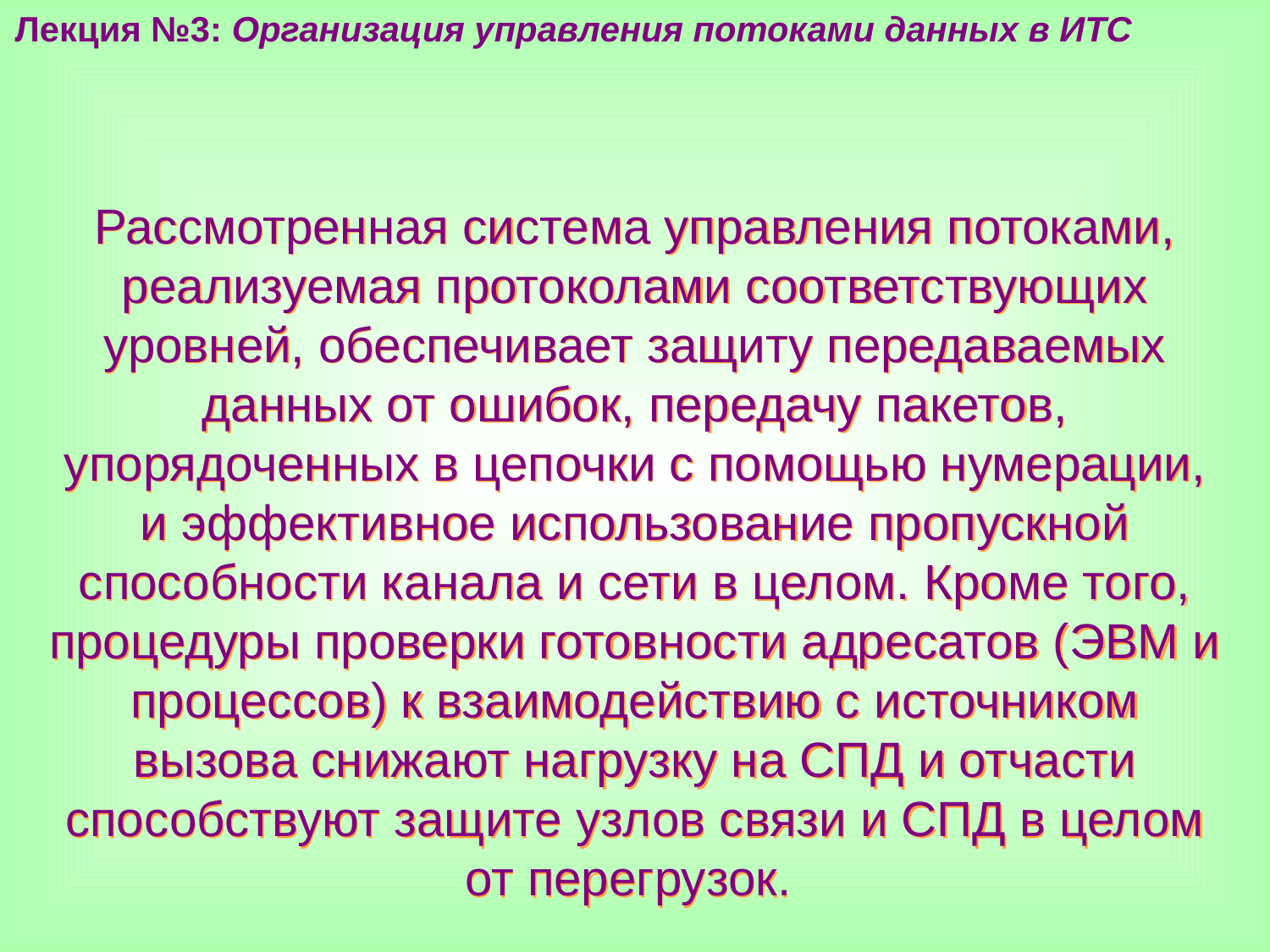

Лекция №3: Организация управления потоками данных в ИТС
Рассмотренная система управления потоками, реализуемая протоколами соответствующих уровней, обеспечивает защиту передаваемых данных от ошибок, передачу пакетов, упорядоченных в цепочки с помощью нумерации, и эффективное использование пропускной способности канала и сети в целом. Кроме того, процедуры проверки готовности адресатов (ЭВМ и процессов) к взаимодействию с источником вызова снижают нагрузку на СПД и отчасти способствуют защите узлов связи и СПД в целом от перегрузок.